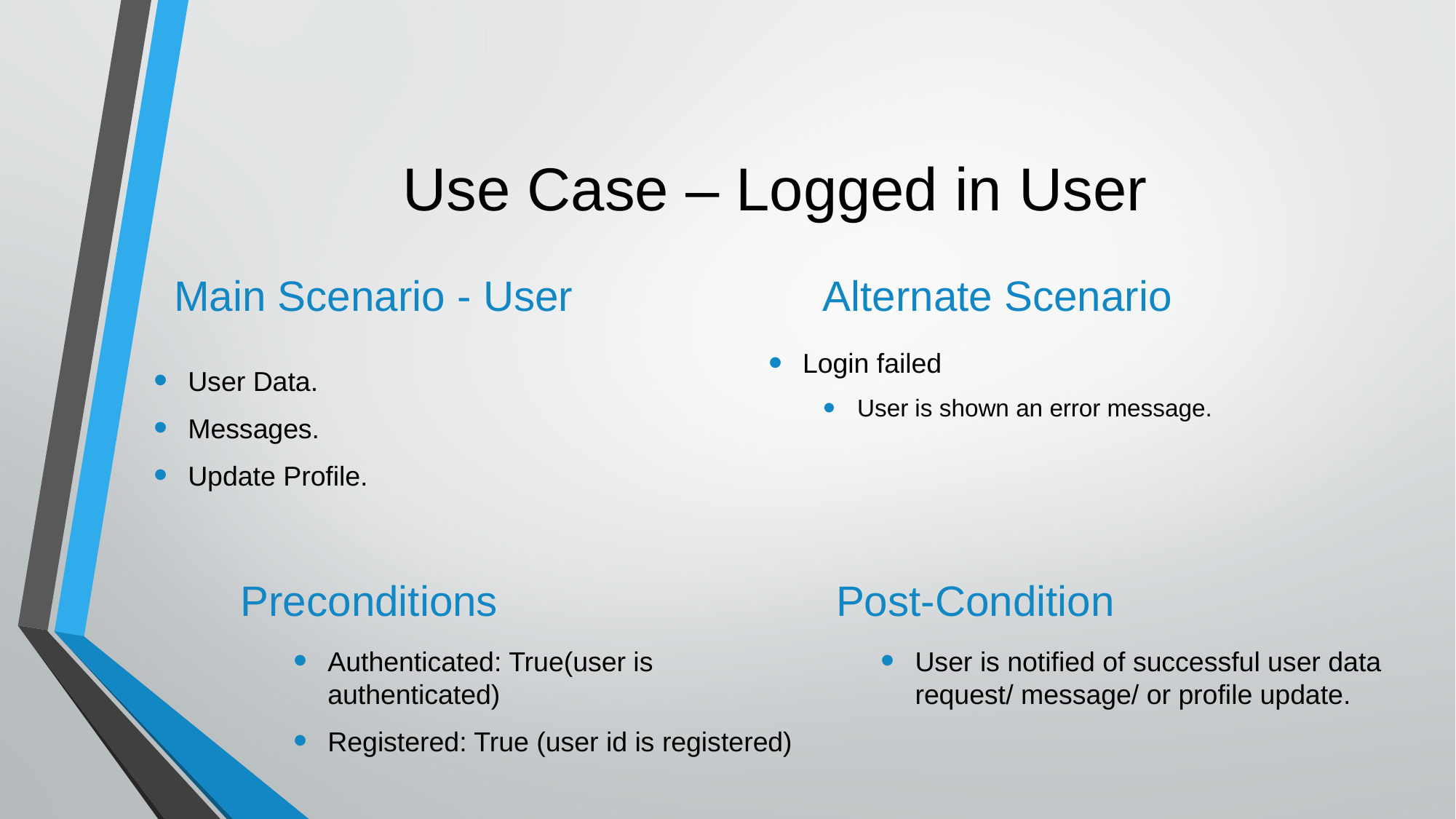

# Use Case – Logged in User
Alternate Scenario
Main Scenario - User
Login failed
User is shown an error message.

User Data.
Messages.
Update Profile.
Preconditions
Post-Condition
Authenticated: True(user is  authenticated)
Registered: True (user id is registered)

User is notified of successful user data request/ message/ or profile update.